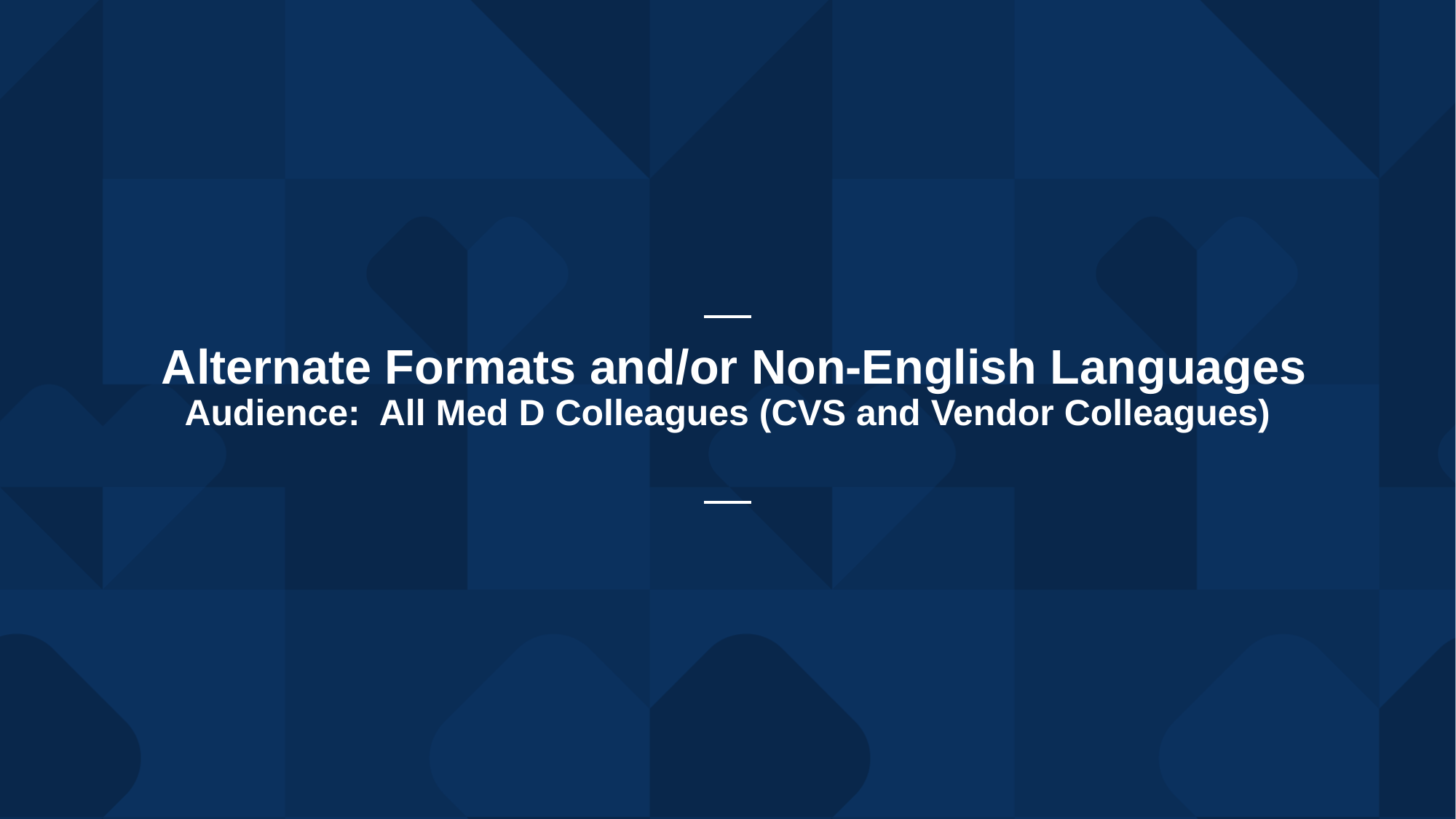

# Alternate Formats and/or Non-English Languages Audience:  All Med D Colleagues (CVS and Vendor Colleagues)